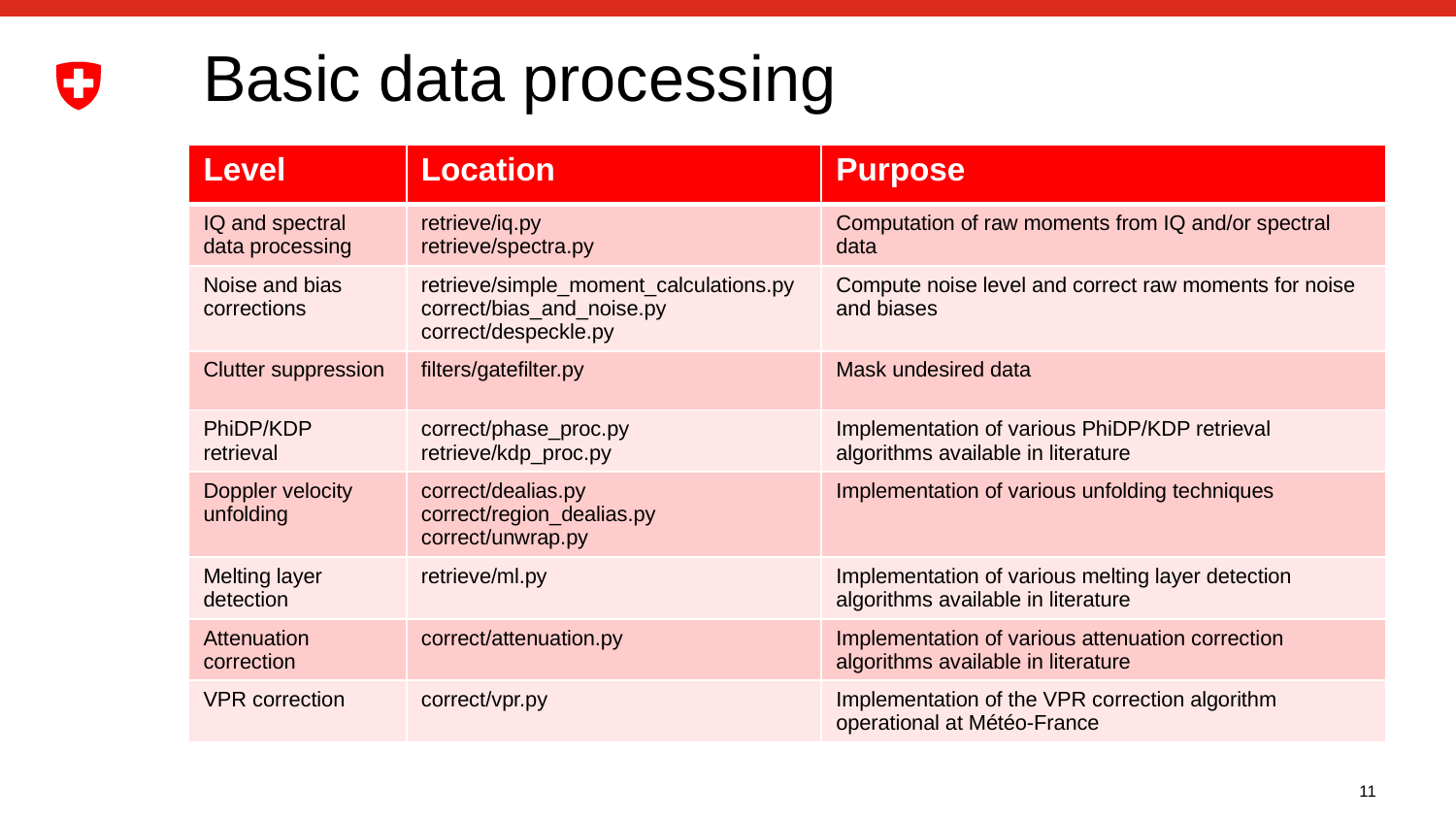

# Basic data processing
| Level | Location | Purpose |
| --- | --- | --- |
| IQ and spectral data processing | retrieve/iq.py retrieve/spectra.py | Computation of raw moments from IQ and/or spectral data |
| Noise and bias corrections | retrieve/simple\_moment\_calculations.py correct/bias\_and\_noise.py correct/despeckle.py | Compute noise level and correct raw moments for noise and biases |
| Clutter suppression | filters/gatefilter.py | Mask undesired data |
| PhiDP/KDP retrieval | correct/phase\_proc.py retrieve/kdp\_proc.py | Implementation of various PhiDP/KDP retrieval algorithms available in literature |
| Doppler velocity unfolding | correct/dealias.py correct/region\_dealias.py correct/unwrap.py | Implementation of various unfolding techniques |
| Melting layer detection | retrieve/ml.py | Implementation of various melting layer detection algorithms available in literature |
| Attenuation correction | correct/attenuation.py | Implementation of various attenuation correction algorithms available in literature |
| VPR correction | correct/vpr.py | Implementation of the VPR correction algorithm operational at Météo-France |